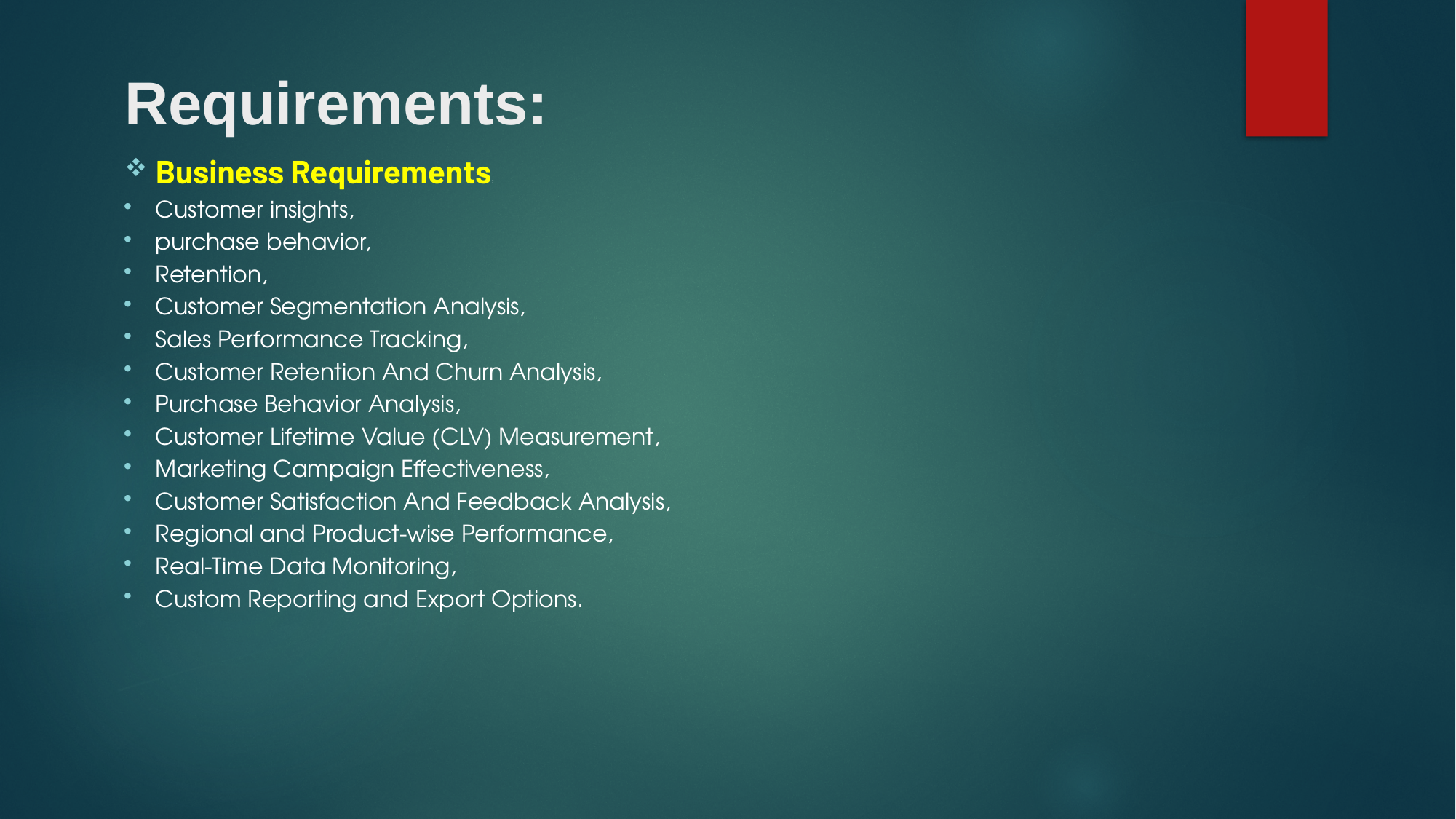

# Requirements:
Business Requirements:
Customer insights,
purchase behavior,
Retention,
Customer Segmentation Analysis,
Sales Performance Tracking,
Customer Retention And Churn Analysis,
Purchase Behavior Analysis,
Customer Lifetime Value (CLV) Measurement,
Marketing Campaign Effectiveness,
Customer Satisfaction And Feedback Analysis,
Regional and Product-wise Performance,
Real-Time Data Monitoring,
Custom Reporting and Export Options.